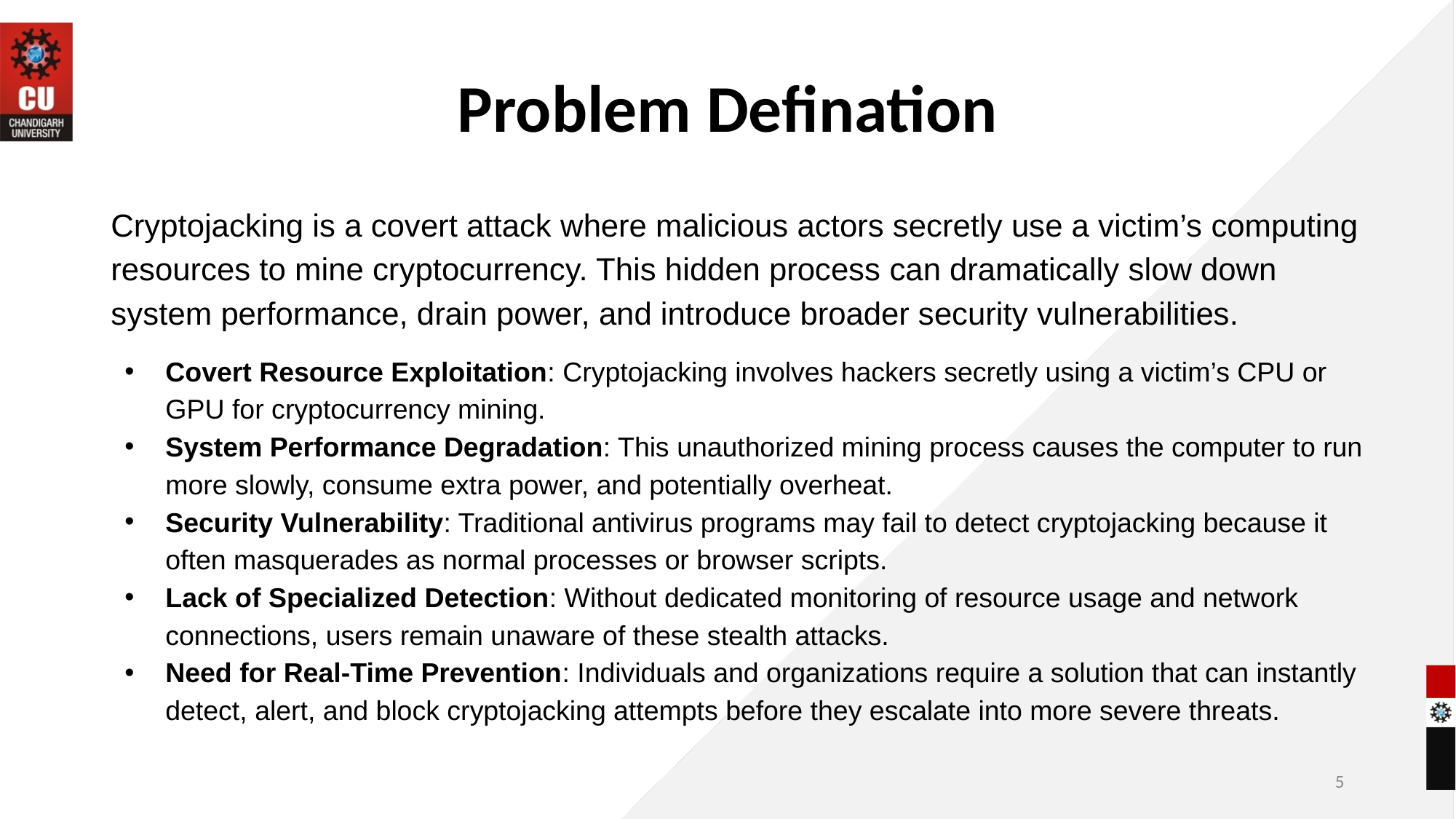

# Problem Defination
Cryptojacking is a covert attack where malicious actors secretly use a victim’s computing resources to mine cryptocurrency. This hidden process can dramatically slow down system performance, drain power, and introduce broader security vulnerabilities.
Covert Resource Exploitation: Cryptojacking involves hackers secretly using a victim’s CPU or GPU for cryptocurrency mining.
System Performance Degradation: This unauthorized mining process causes the computer to run more slowly, consume extra power, and potentially overheat.
Security Vulnerability: Traditional antivirus programs may fail to detect cryptojacking because it often masquerades as normal processes or browser scripts.
Lack of Specialized Detection: Without dedicated monitoring of resource usage and network connections, users remain unaware of these stealth attacks.
Need for Real-Time Prevention: Individuals and organizations require a solution that can instantly detect, alert, and block cryptojacking attempts before they escalate into more severe threats.

5